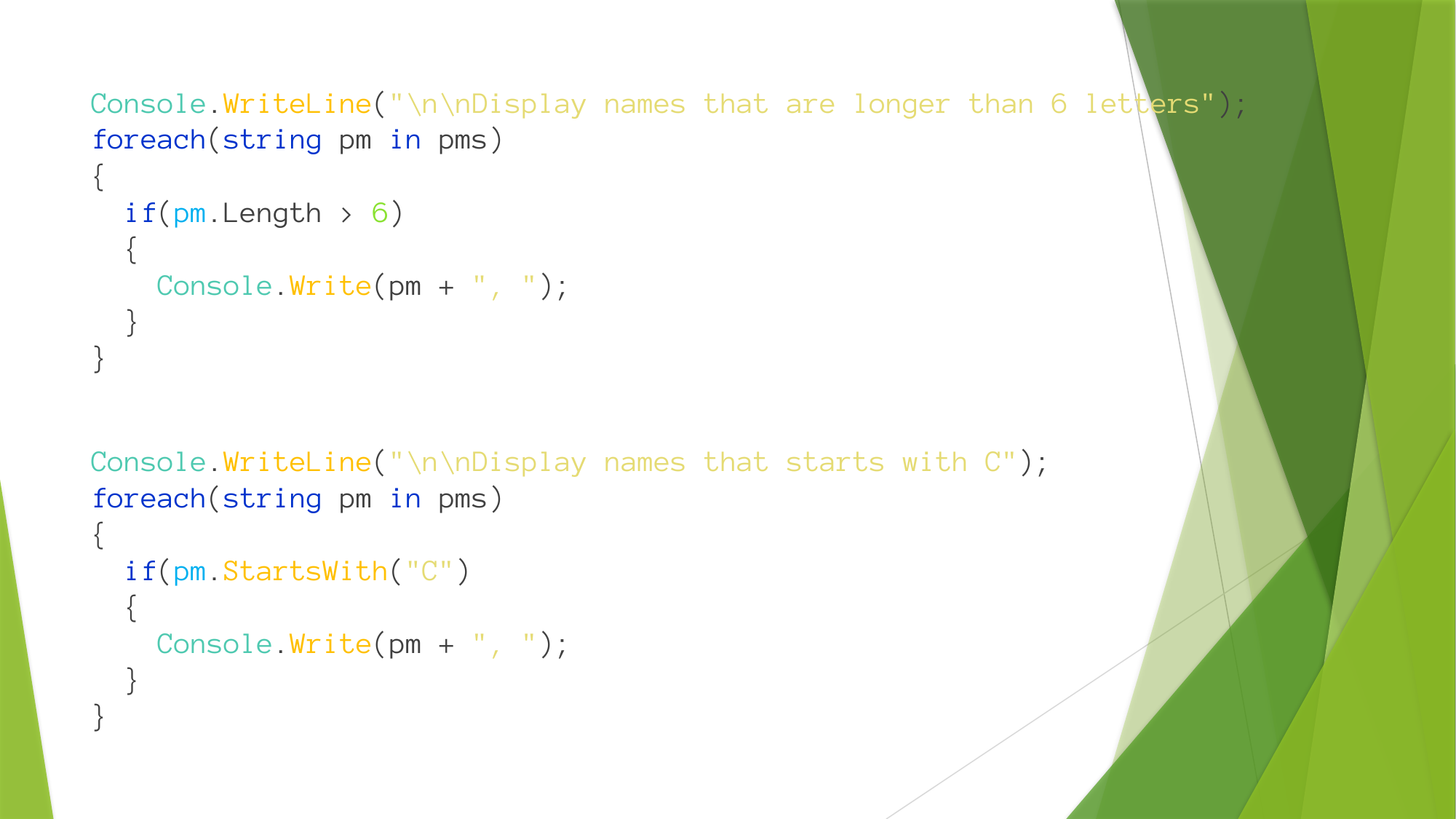

Console.WriteLine("\n\nDisplay names that are longer than 6 letters");
foreach(string pm in pms)
{
  if(pm.Length > 6)
  {
    Console.Write(pm + ", ");
  }
}

Console.WriteLine("\n\nDisplay names that starts with C");
foreach(string pm in pms)
{
  if(pm.StartsWith("C")
  {
    Console.Write(pm + ", ");
  }
}